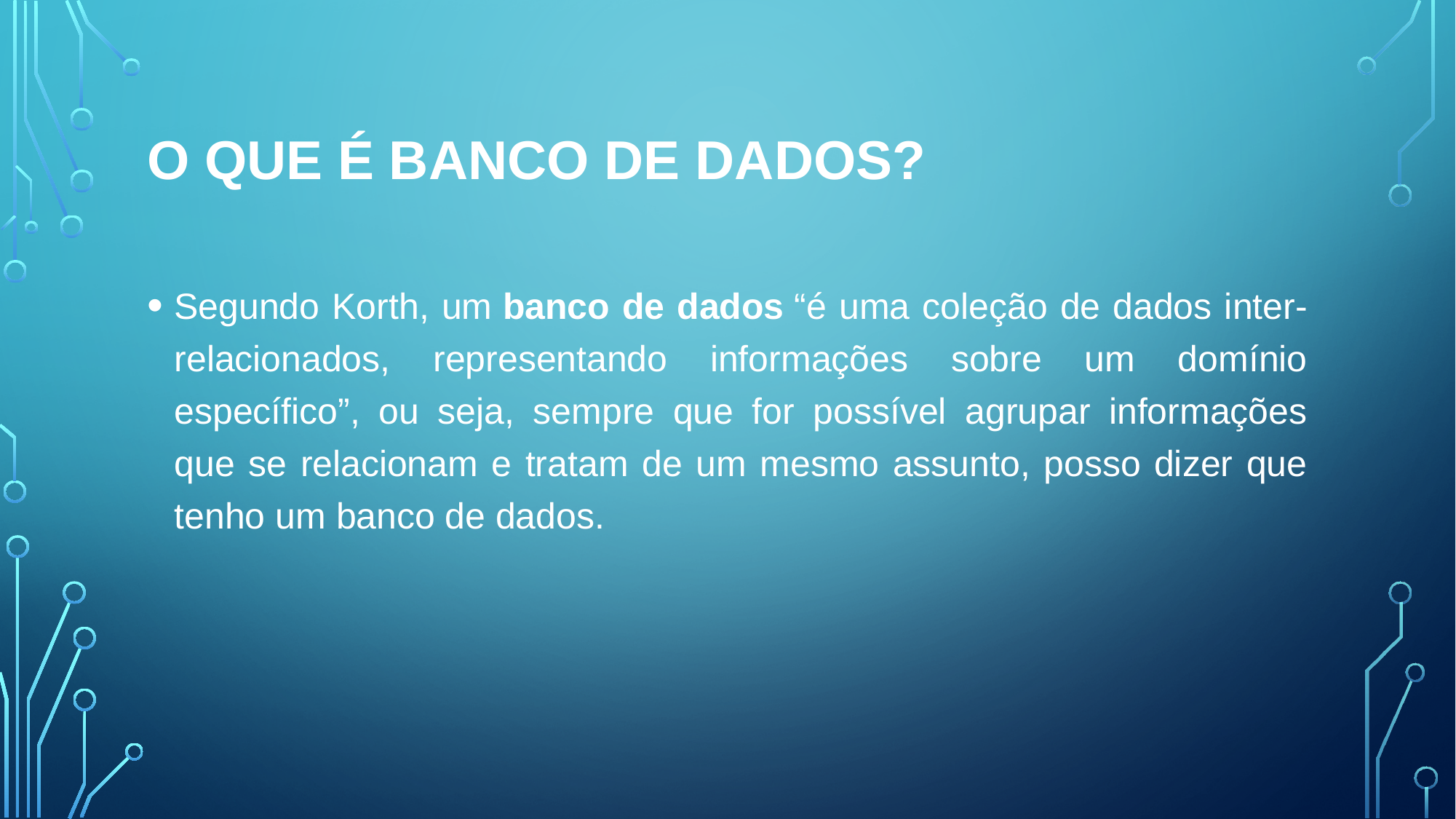

# O que é Banco de Dados?
Segundo Korth, um banco de dados “é uma coleção de dados inter-relacionados, representando informações sobre um domínio específico”, ou seja, sempre que for possível agrupar informações que se relacionam e tratam de um mesmo assunto, posso dizer que tenho um banco de dados.